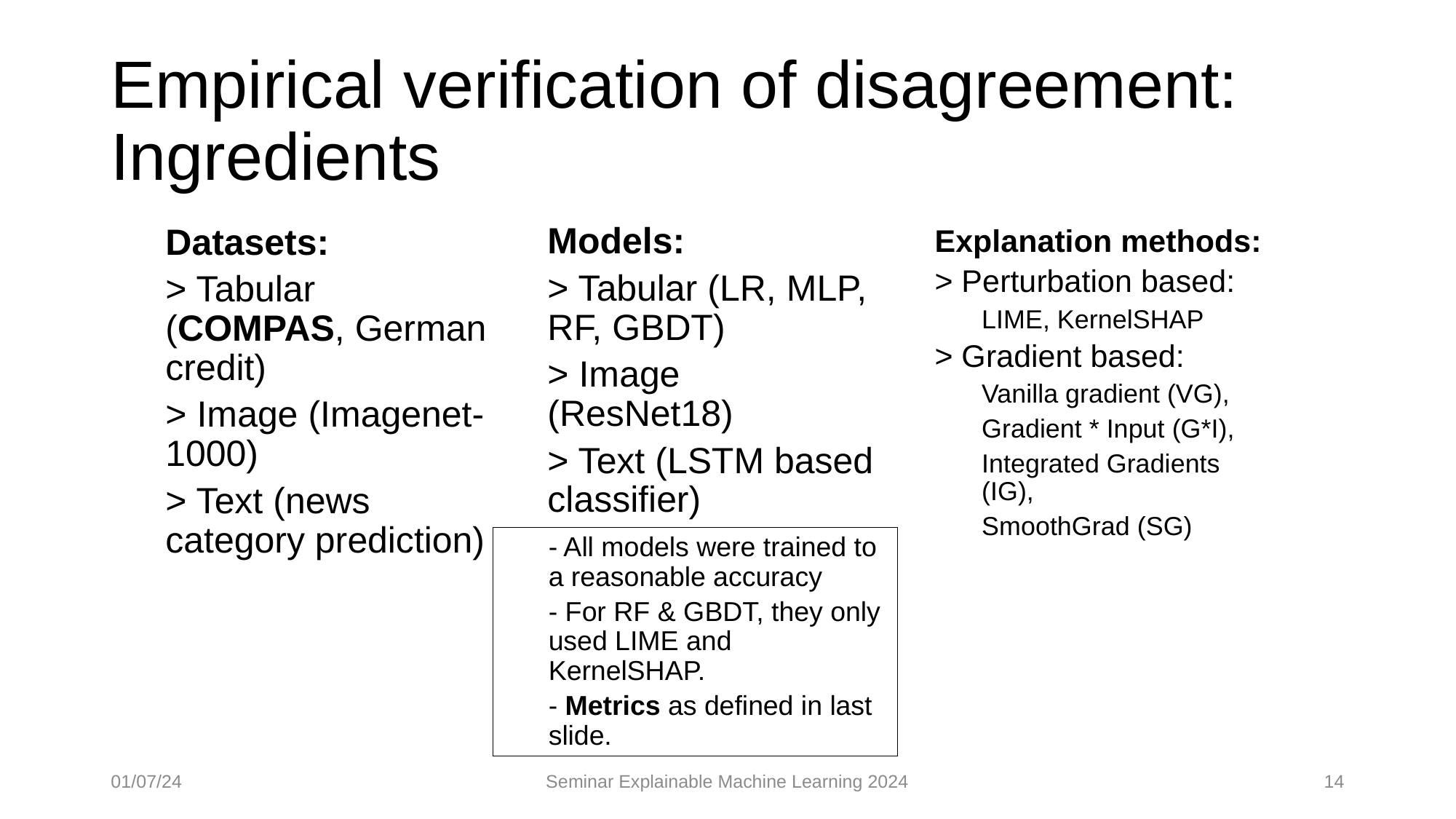

# Empirical verification of disagreement: Ingredients
Models:
> Tabular (LR, MLP, RF, GBDT)
> Image (ResNet18)
> Text (LSTM based classifier)
Datasets:
> Tabular (COMPAS, German credit)
> Image (Imagenet-1000)
> Text (news category prediction)
Explanation methods:
> Perturbation based:
LIME, KernelSHAP
> Gradient based:
Vanilla gradient (VG),
Gradient * Input (G*I),
Integrated Gradients (IG),
SmoothGrad (SG)
- All models were trained to a reasonable accuracy
- For RF & GBDT, they only used LIME and KernelSHAP.
- Metrics as defined in last slide.
01/07/24
Seminar Explainable Machine Learning 2024
14